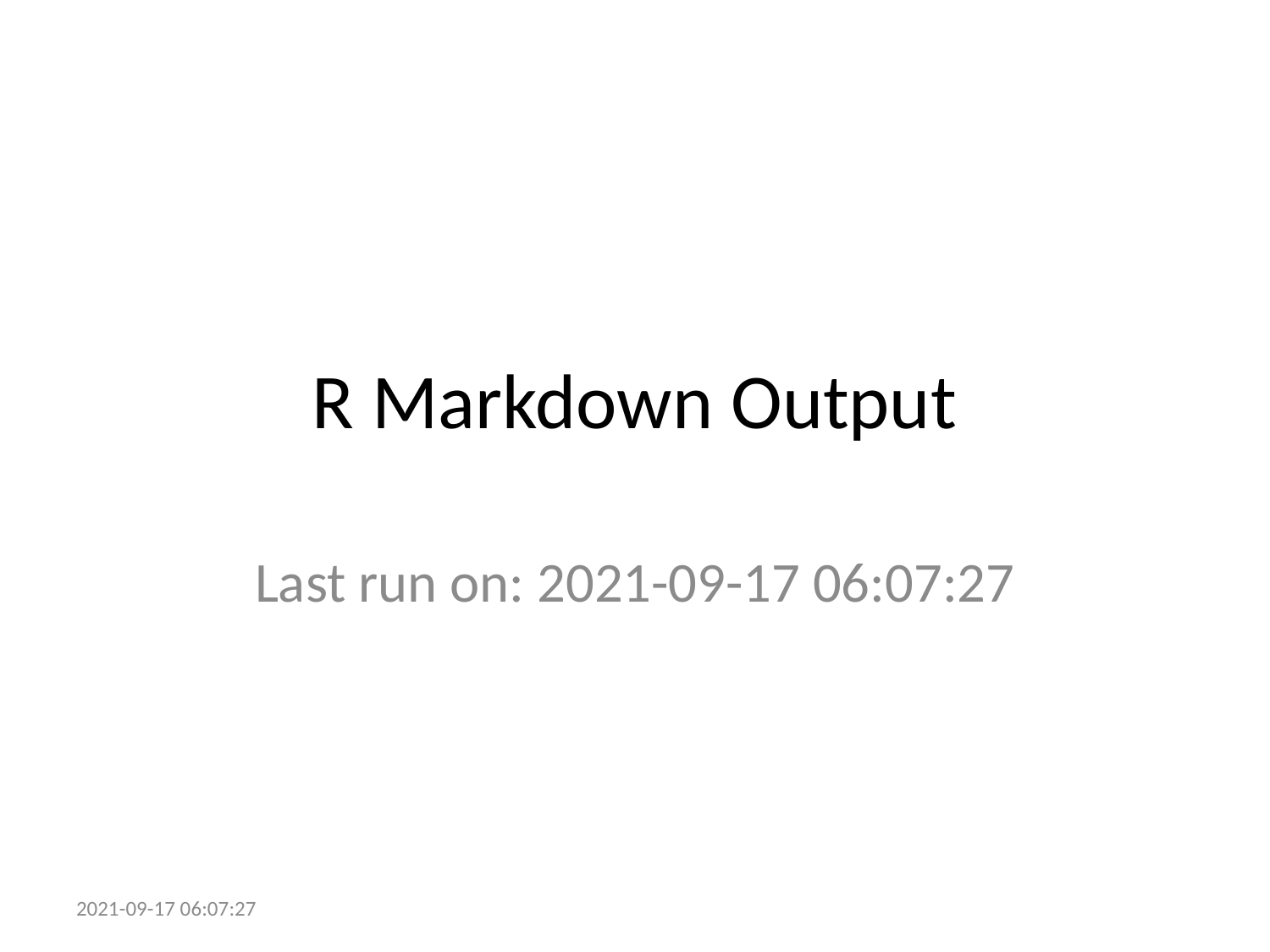

# R Markdown Output
Last run on: 2021-09-17 06:07:27
2021-09-17 06:07:27